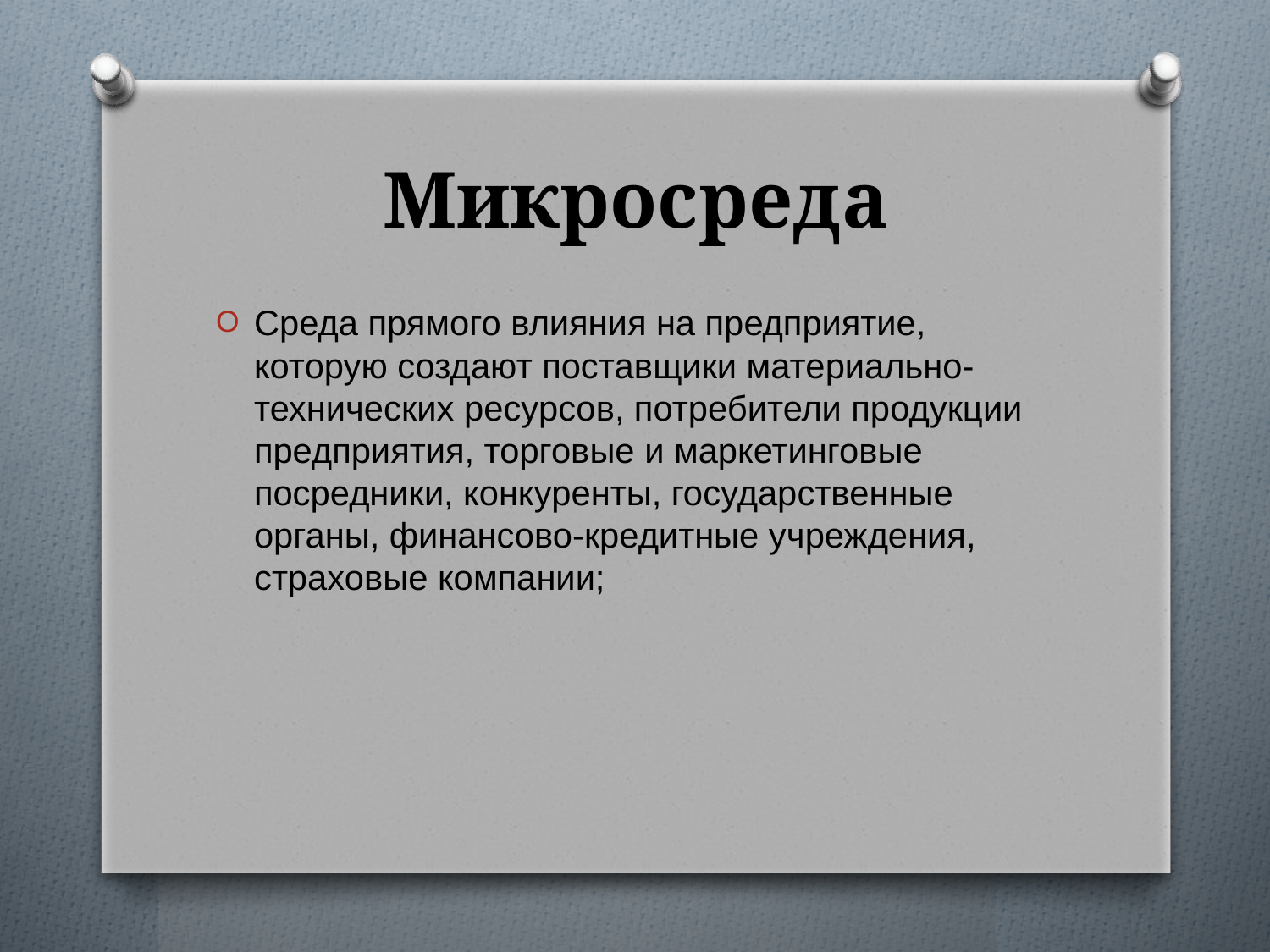

# Микросреда
Среда прямого влияния на предприятие, которую создают поставщики материально-технических ресурсов, потребители продукции предприятия, торговые и маркетинговые посредники, конкуренты, государственные органы, финансово-кредитные учреждения, страховые компании;